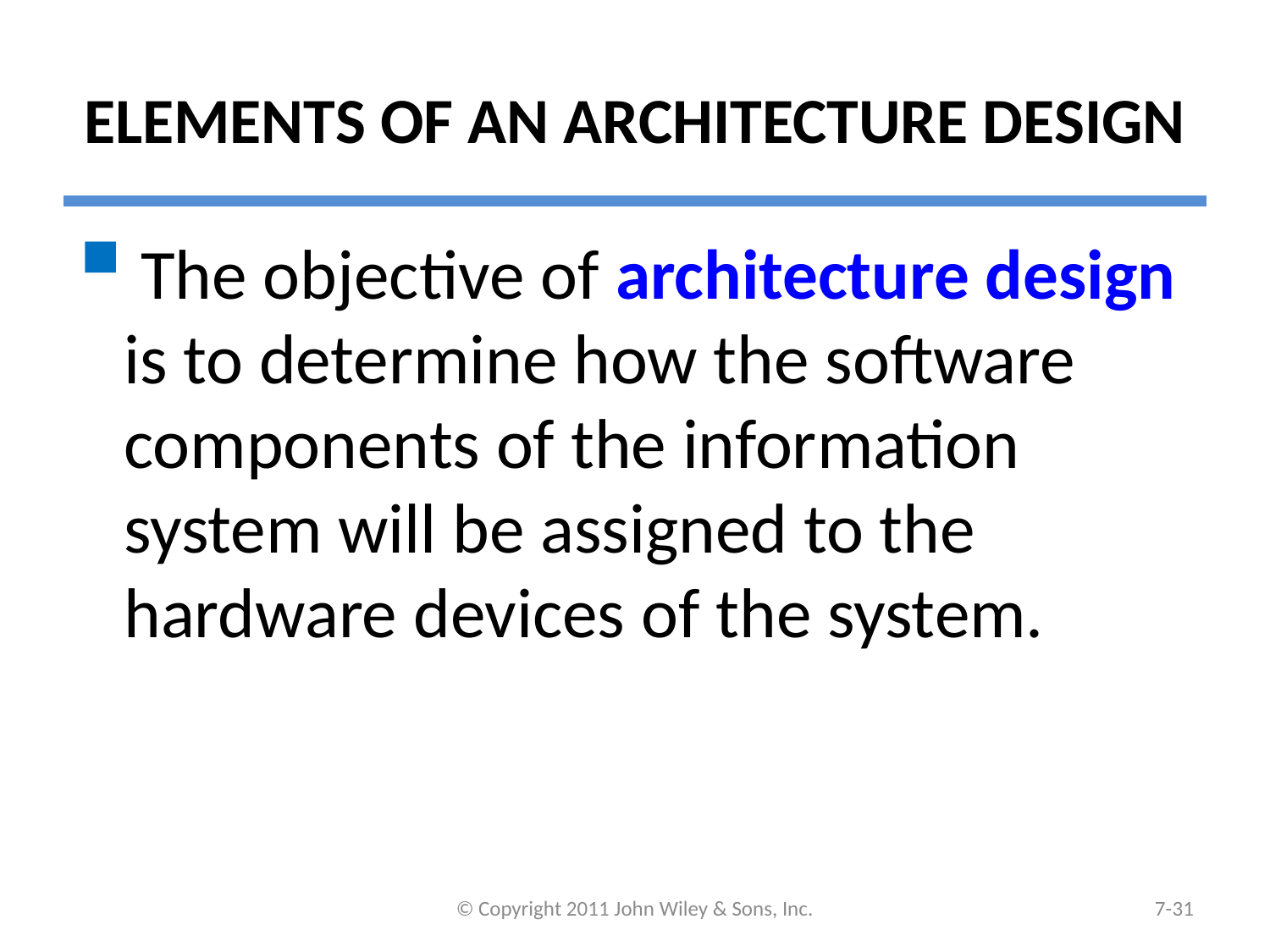

# ELEMENTS OF AN ARCHITECTURE DESIGN
 The objective of architecture design is to determine how the software components of the information system will be assigned to the hardware devices of the system.

© Copyright 2011 John Wiley & Sons, Inc.
7-31